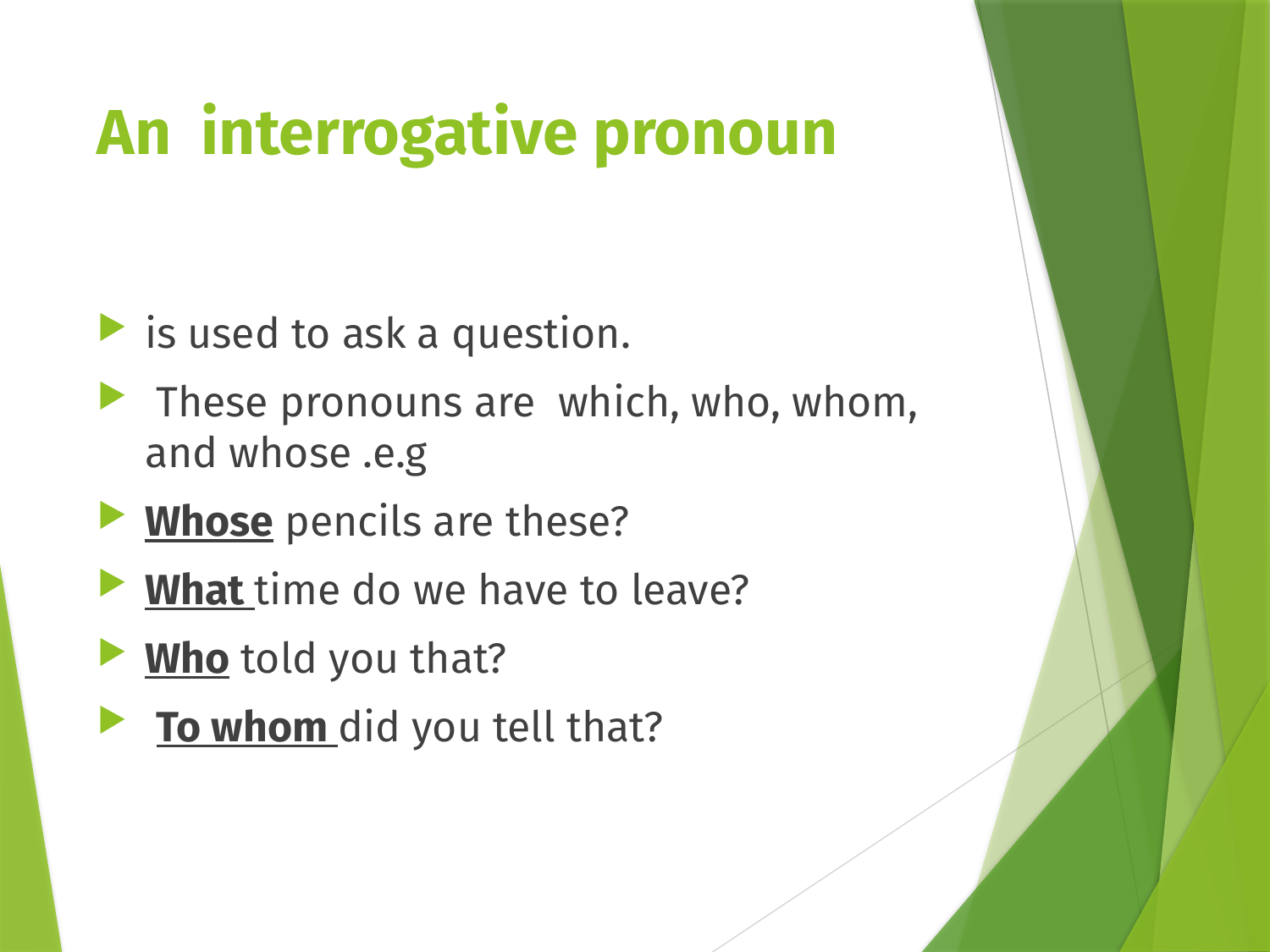

# An  interrogative pronoun
is used to ask a question.
 These pronouns are  which, who, whom, and whose .e.g
Whose pencils are these?
What time do we have to leave?
Who told you that?
 To whom did you tell that?